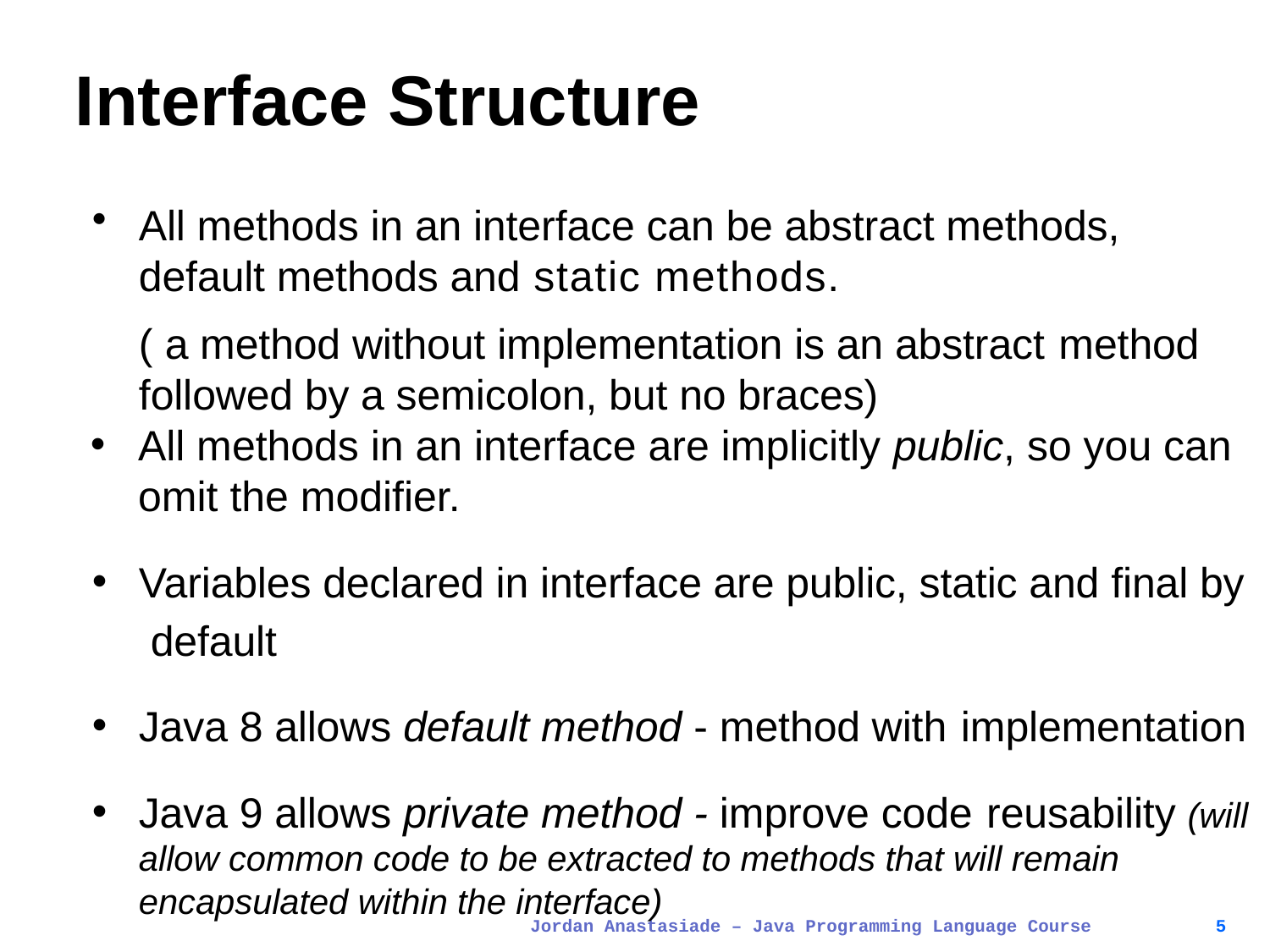

# Interface Structure
All methods in an interface can be abstract methods, default methods and static methods.
( a method without implementation is an abstract method followed by a semicolon, but no braces)
All methods in an interface are implicitly public, so you can omit the modifier.
Variables declared in interface are public, static and final by  default
Java 8 allows default method - method with implementation
Java 9 allows private method - improve code reusability (will allow common code to be extracted to methods that will remain encapsulated within the interface)
Jordan Anastasiade – Java Programming Language Course
5